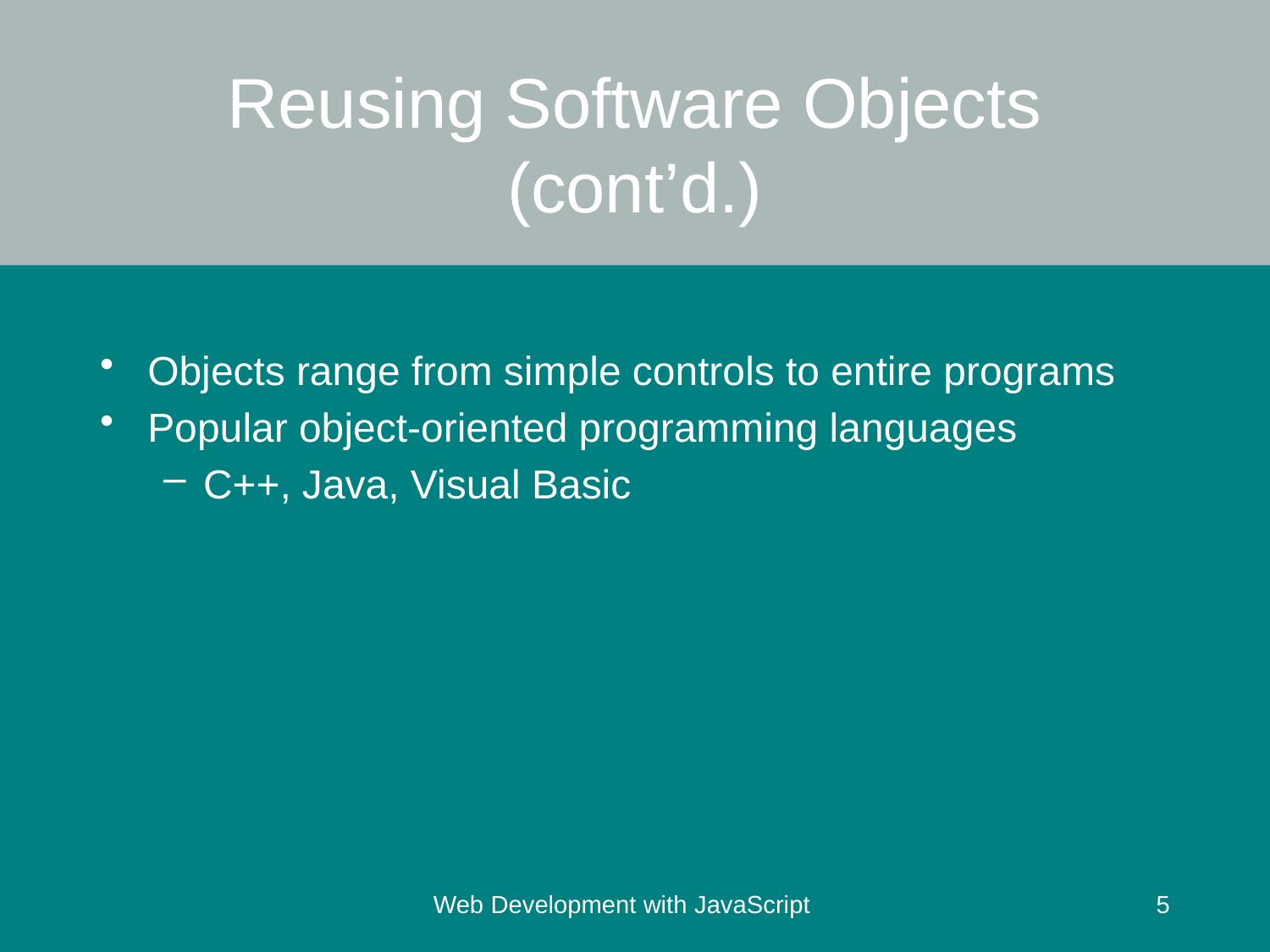

# Reusing Software Objects (cont’d.)
Objects range from simple controls to entire programs
Popular object-oriented programming languages
C++, Java, Visual Basic
Web Development with JavaScript
5